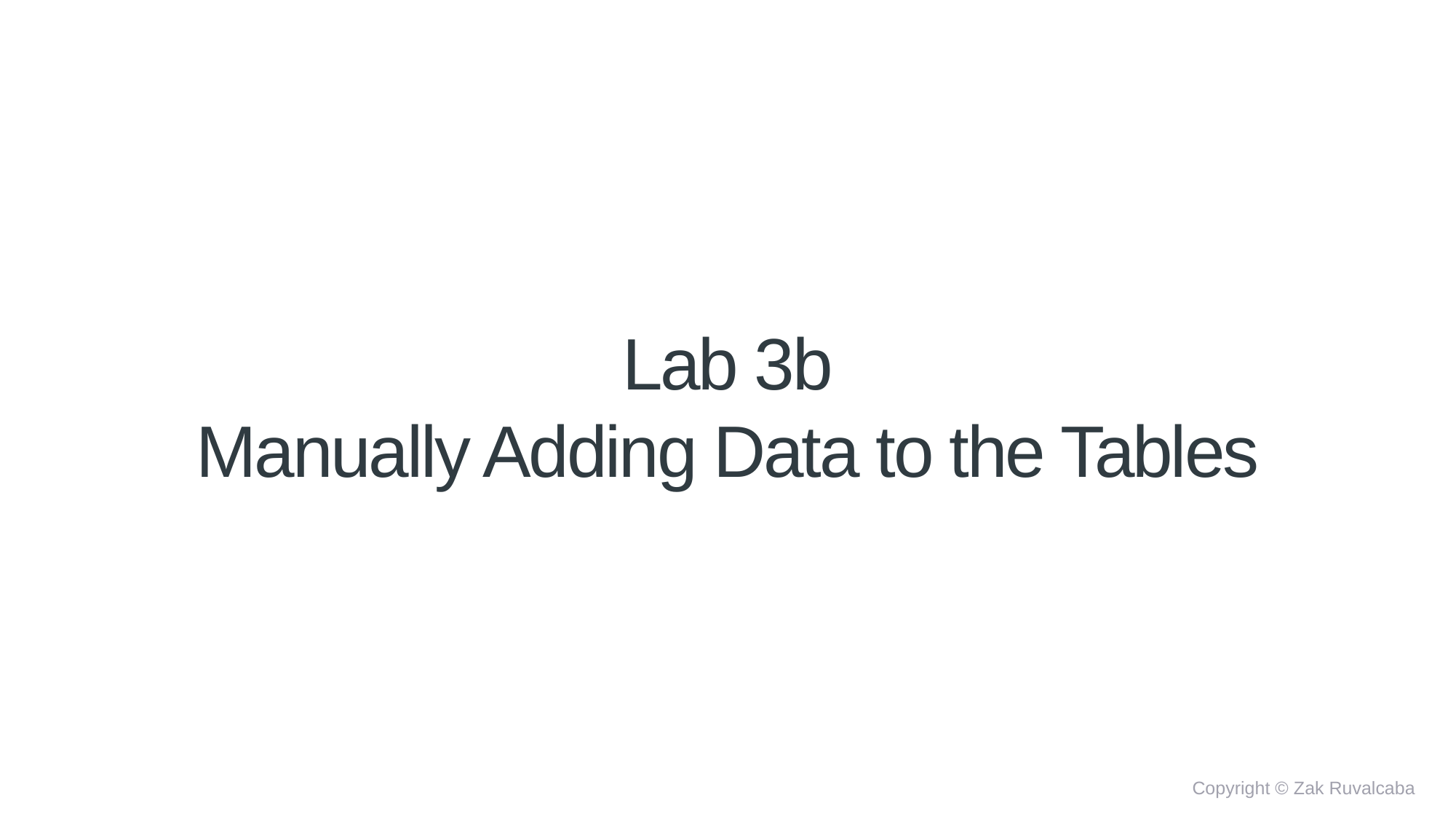

# Lab 3b Manually Adding Data to the Tables